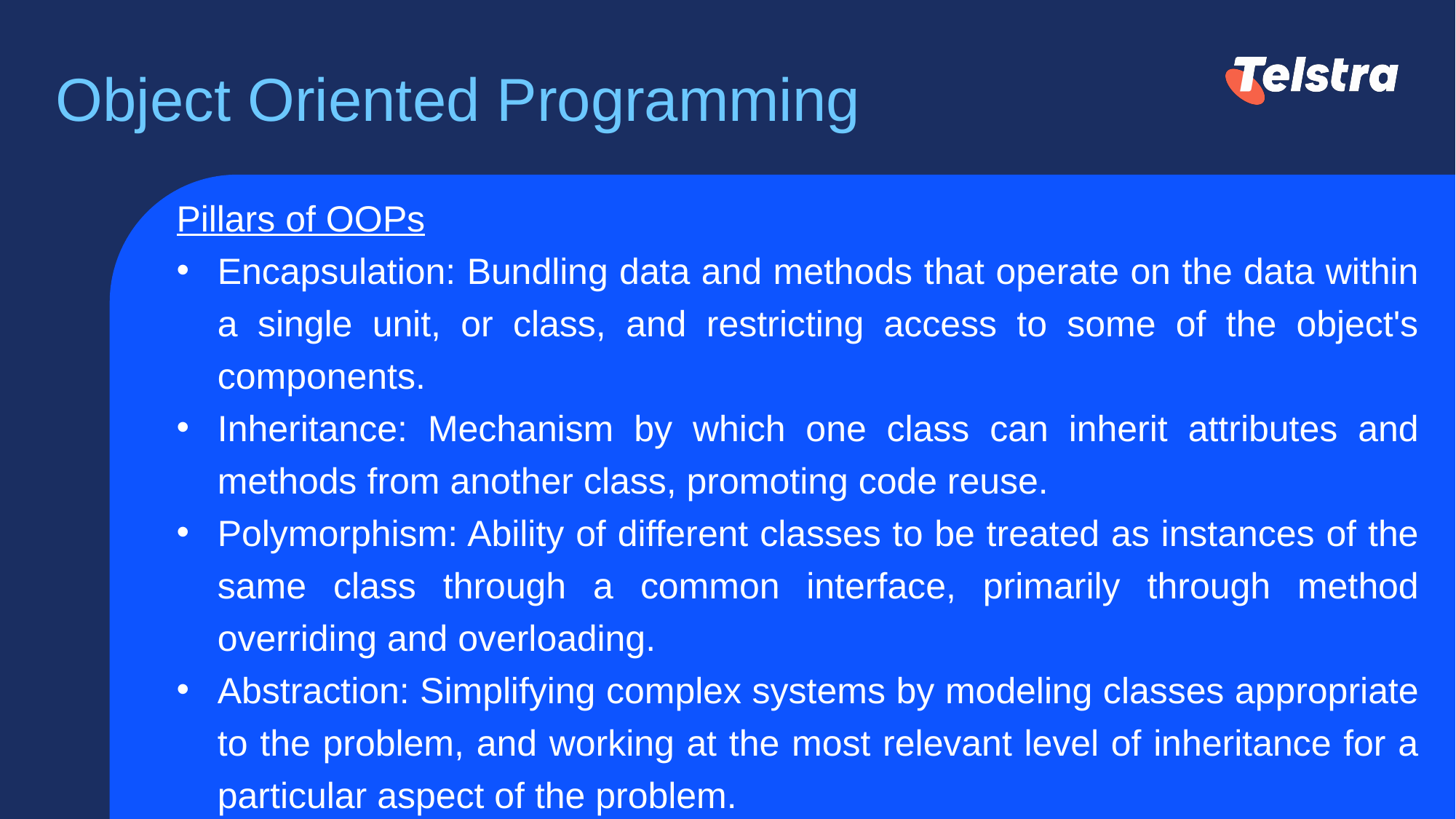

# Object Oriented Programming
Pillars of OOPs
Encapsulation: Bundling data and methods that operate on the data within a single unit, or class, and restricting access to some of the object's components.
Inheritance: Mechanism by which one class can inherit attributes and methods from another class, promoting code reuse.
Polymorphism: Ability of different classes to be treated as instances of the same class through a common interface, primarily through method overriding and overloading.
Abstraction: Simplifying complex systems by modeling classes appropriate to the problem, and working at the most relevant level of inheritance for a particular aspect of the problem.